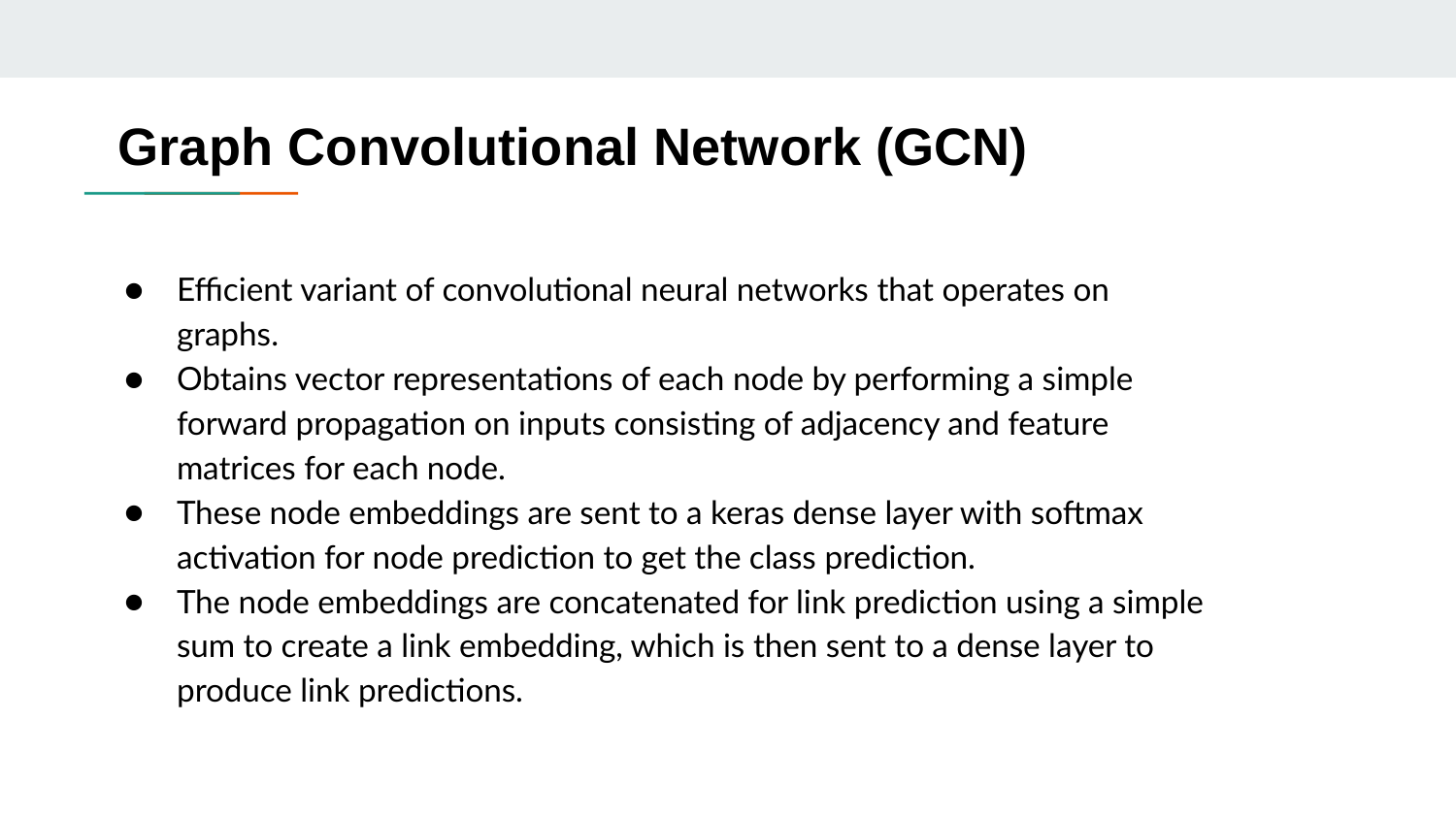

# Graph Convolutional Network (GCN)
Efficient variant of convolutional neural networks that operates on graphs.
Obtains vector representations of each node by performing a simple forward propagation on inputs consisting of adjacency and feature matrices for each node.
These node embeddings are sent to a keras dense layer with softmax activation for node prediction to get the class prediction.
The node embeddings are concatenated for link prediction using a simple sum to create a link embedding, which is then sent to a dense layer to produce link predictions.